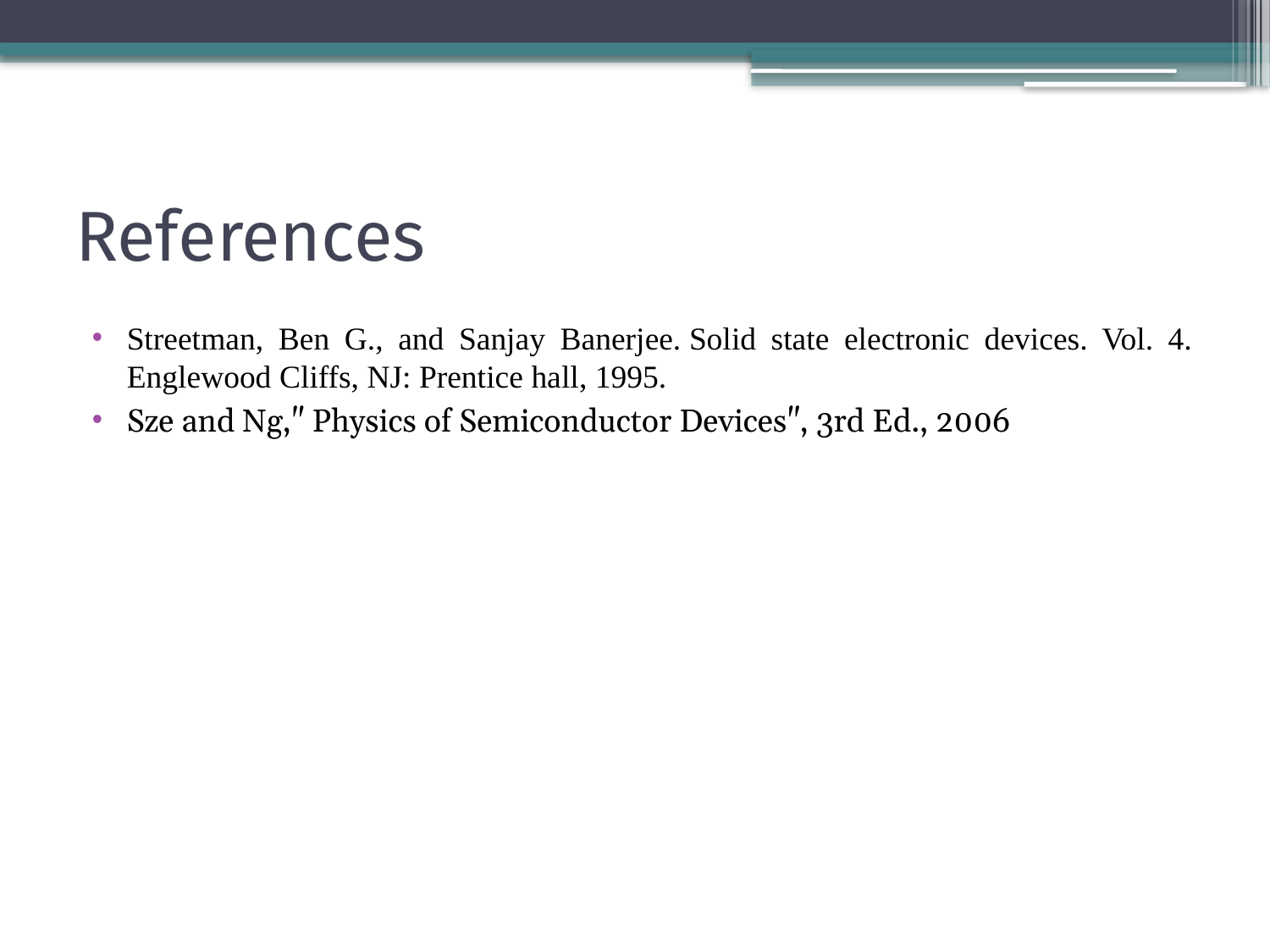

# References
Streetman, Ben G., and Sanjay Banerjee. Solid state electronic devices. Vol. 4. Englewood Cliffs, NJ: Prentice hall, 1995.
Sze and Ng," Physics of Semiconductor Devices", 3rd Ed., 2006